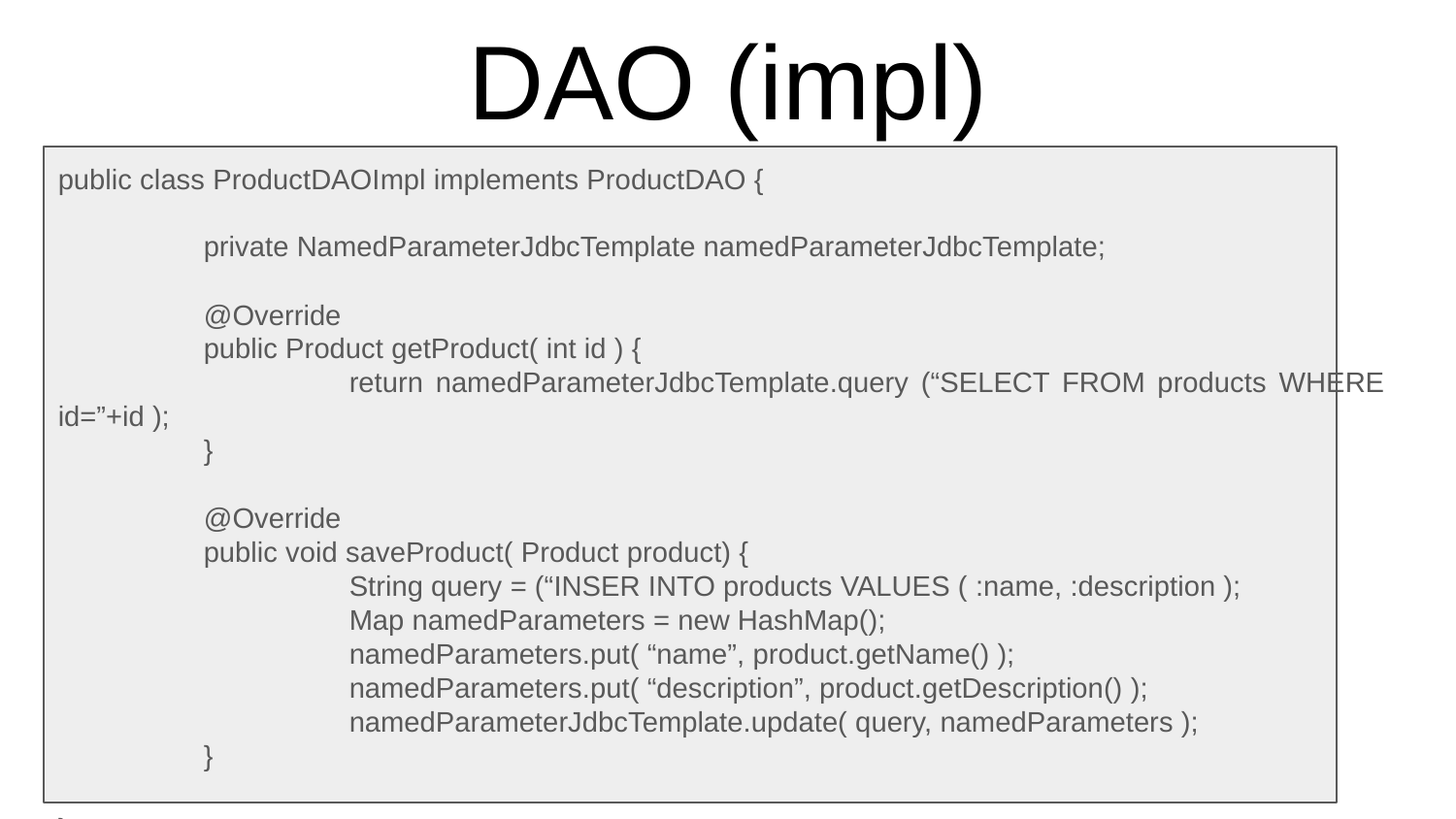

# DAO (impl)

public class ProductDAOImpl implements ProductDAO {

	private NamedParameterJdbcTemplate namedParameterJdbcTemplate;

	@Override
	public Product getProduct( int id ) {
		return namedParameterJdbcTemplate.query (“SELECT FROM products WHERE id=”+id );
	}

	@Override
	public void saveProduct( Product product) {
		String query = (“INSER INTO products VALUES ( :name, :description );
		Map namedParameters = new HashMap();
		namedParameters.put( “name”, product.getName() );
		namedParameters.put( “description”, product.getDescription() );
		namedParameterJdbcTemplate.update( query, namedParameters );
	}

}